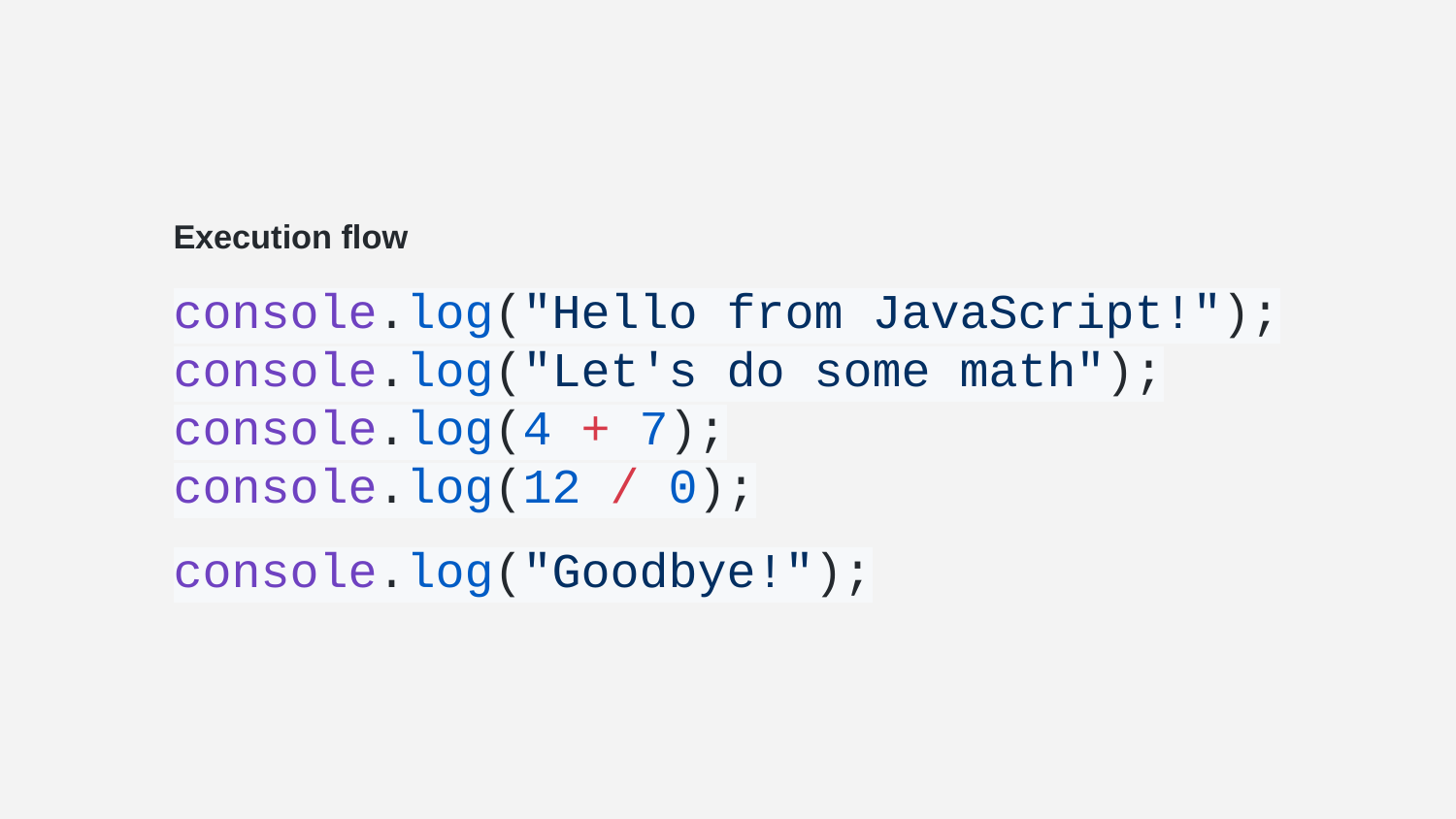

# Execution flow
console.log("Hello from JavaScript!");
console.log("Let's do some math");
console.log(4 + 7);
console.log(12 / 0);
console.log("Goodbye!");